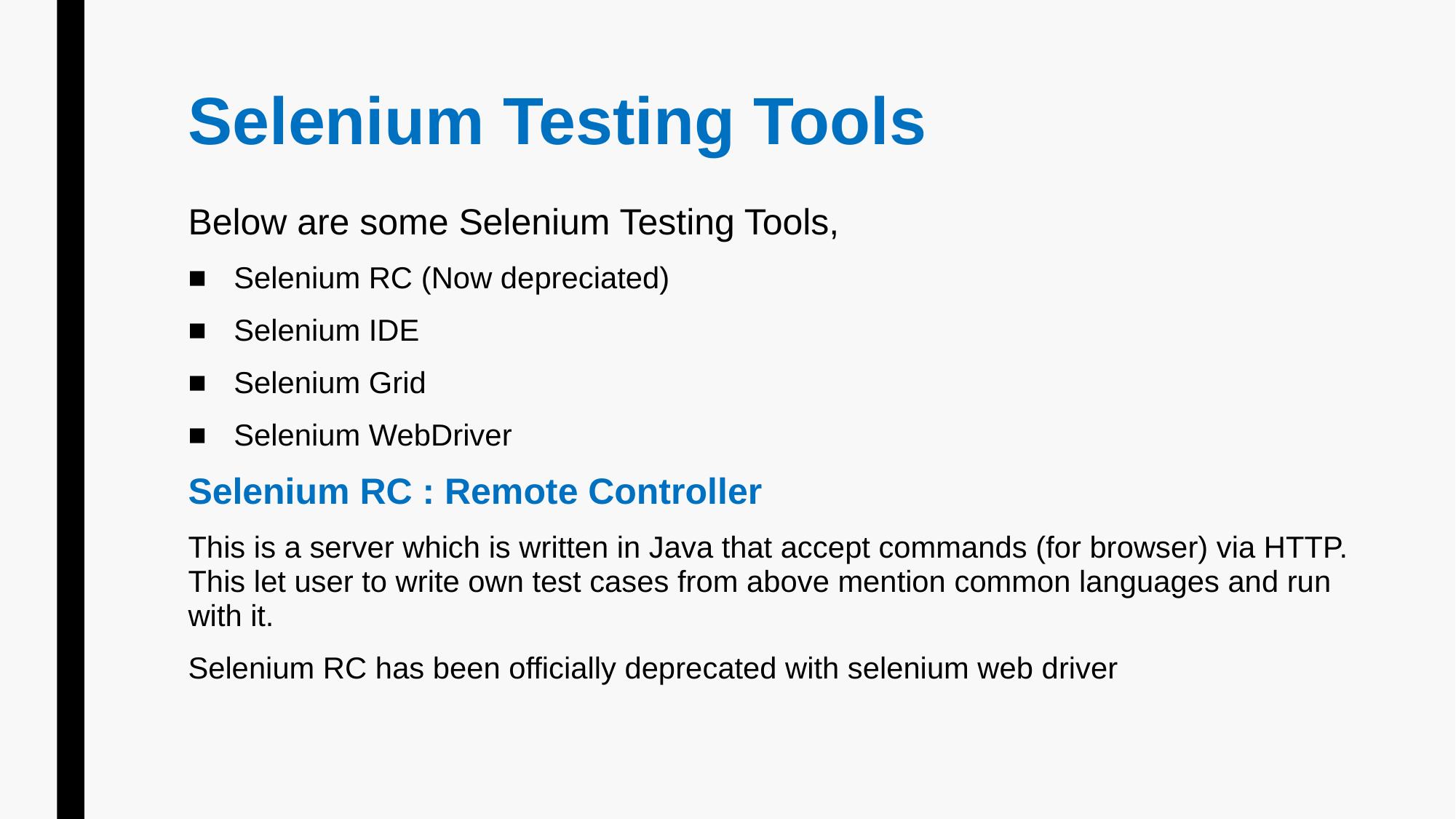

# Selenium Testing Tools
Below are some Selenium Testing Tools,
Selenium RC (Now depreciated)
Selenium IDE
Selenium Grid
Selenium WebDriver
Selenium RC : Remote Controller
This is a server which is written in Java that accept commands (for browser) via HTTP. This let user to write own test cases from above mention common languages and run with it.
Selenium RC has been officially deprecated with selenium web driver